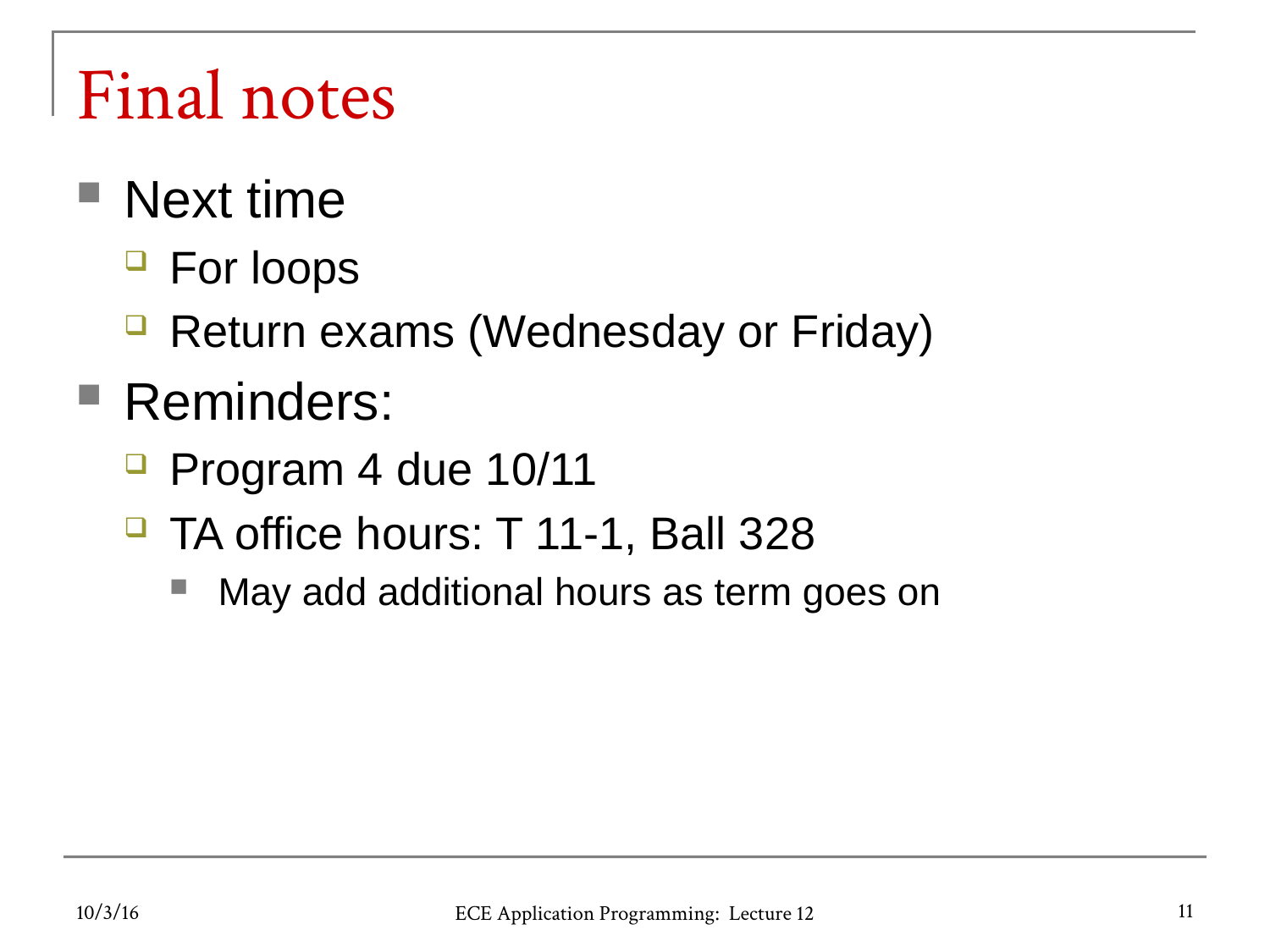

# Final notes
Next time
For loops
Return exams (Wednesday or Friday)
Reminders:
Program 4 due 10/11
TA office hours: T 11-1, Ball 328
May add additional hours as term goes on

10/3/16
11
ECE Application Programming:  Lecture 12